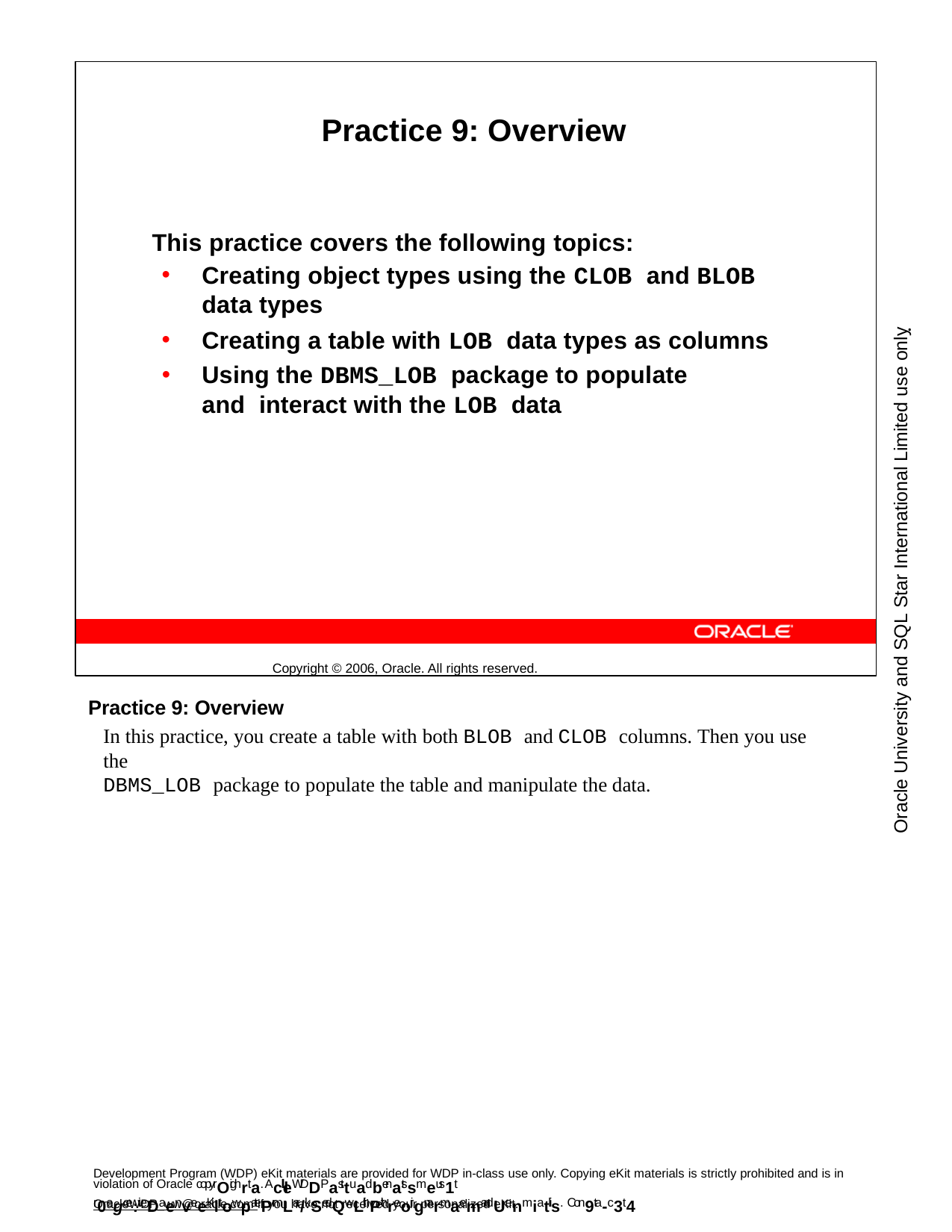

Practice 9: Overview

This practice covers the following topics:
Creating object types using the CLOB and BLOB
data types
Creating a table with LOB data types as columns
Using the DBMS_LOB package to populate and  interact with the LOB data

Copyright © 2006, Oracle. All rights reserved.
Oracle University and SQL Star International Limited use onlyฺ

Practice 9: Overview
In this practice, you create a table with both BLOB and CLOB columns. Then you use the
DBMS_LOB package to populate the table and manipulate the data.
Development Program (WDP) eKit materials are provided for WDP in-class use only. Copying eKit materials is strictly prohibited and is in
violation of Oracle copyrOighrta. AcllleWDDPasttuadbenatssmeus1t r0egce:iveDaenveeKiltowpatePrmLar/kSedQwLithPthreoir gnarmaemandUenmiatils. Con9ta-c3t4
OracleWDP_ww@oracle.com if you have not received your personalized eKit.